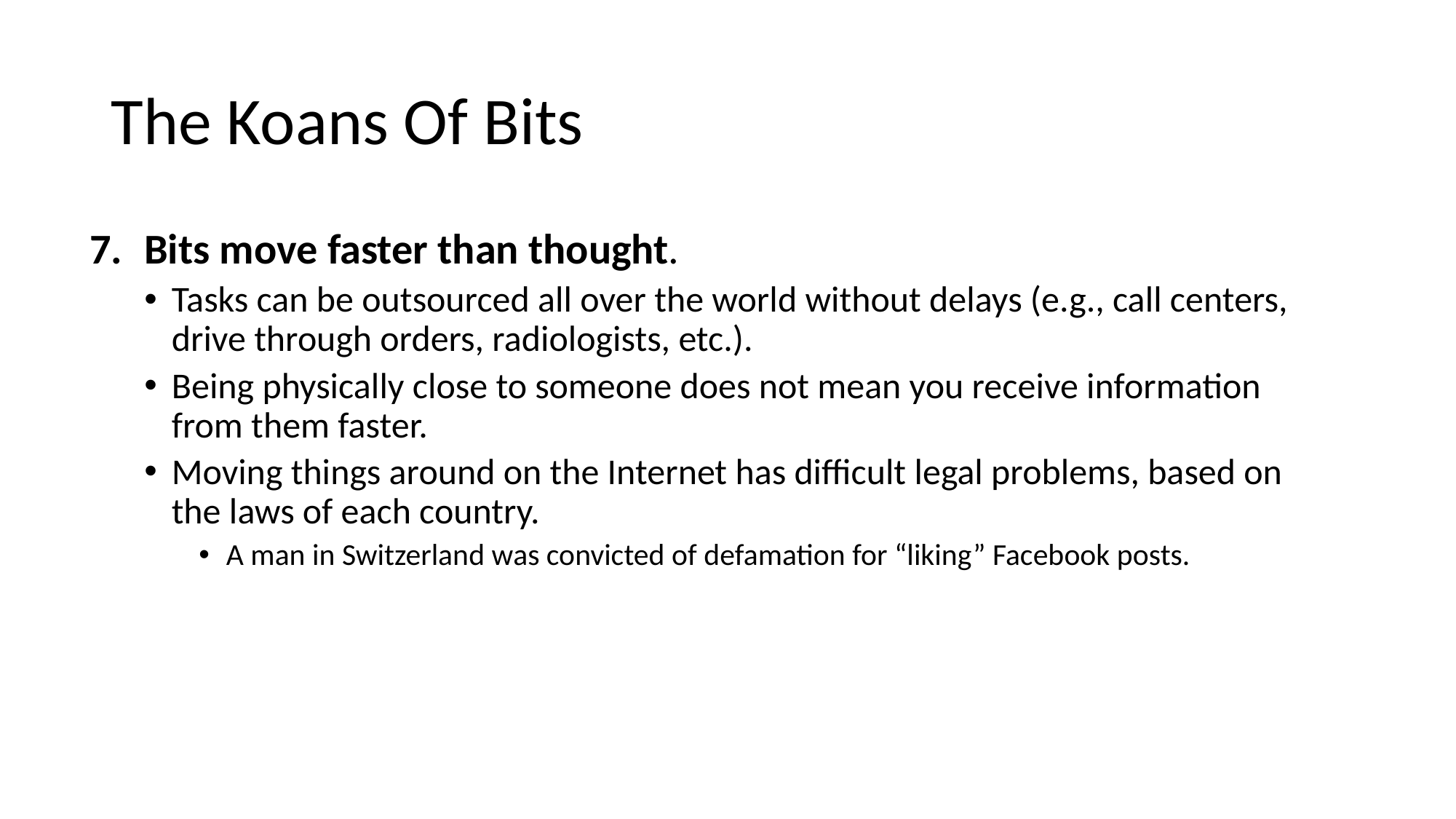

# The Koans Of Bits
Bits move faster than thought.
Tasks can be outsourced all over the world without delays (e.g., call centers, drive through orders, radiologists, etc.).
Being physically close to someone does not mean you receive information from them faster.
Moving things around on the Internet has difficult legal problems, based on the laws of each country.
A man in Switzerland was convicted of defamation for “liking” Facebook posts.